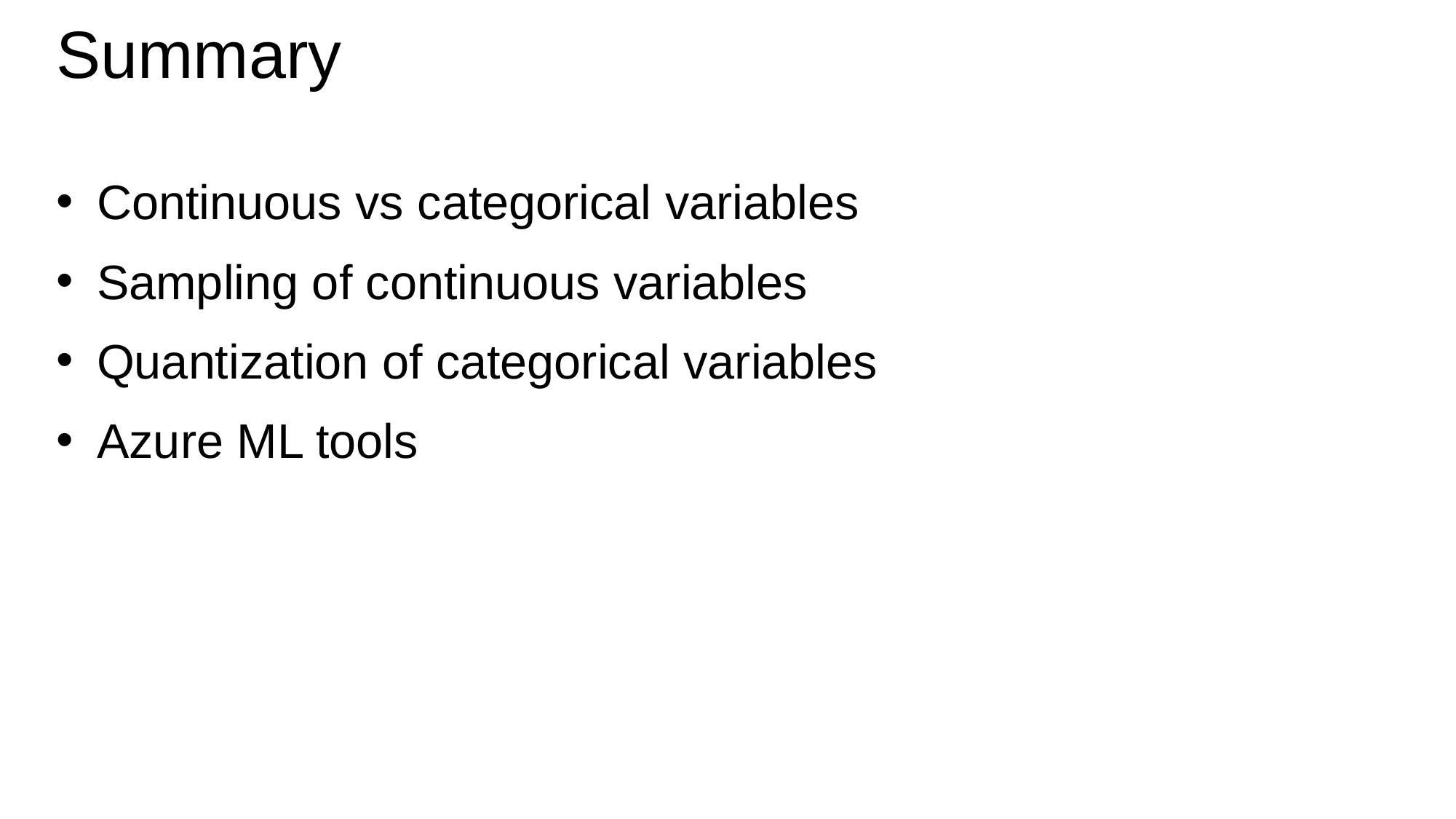

# Summary
Continuous vs categorical variables
Sampling of continuous variables
Quantization of categorical variables
Azure ML tools